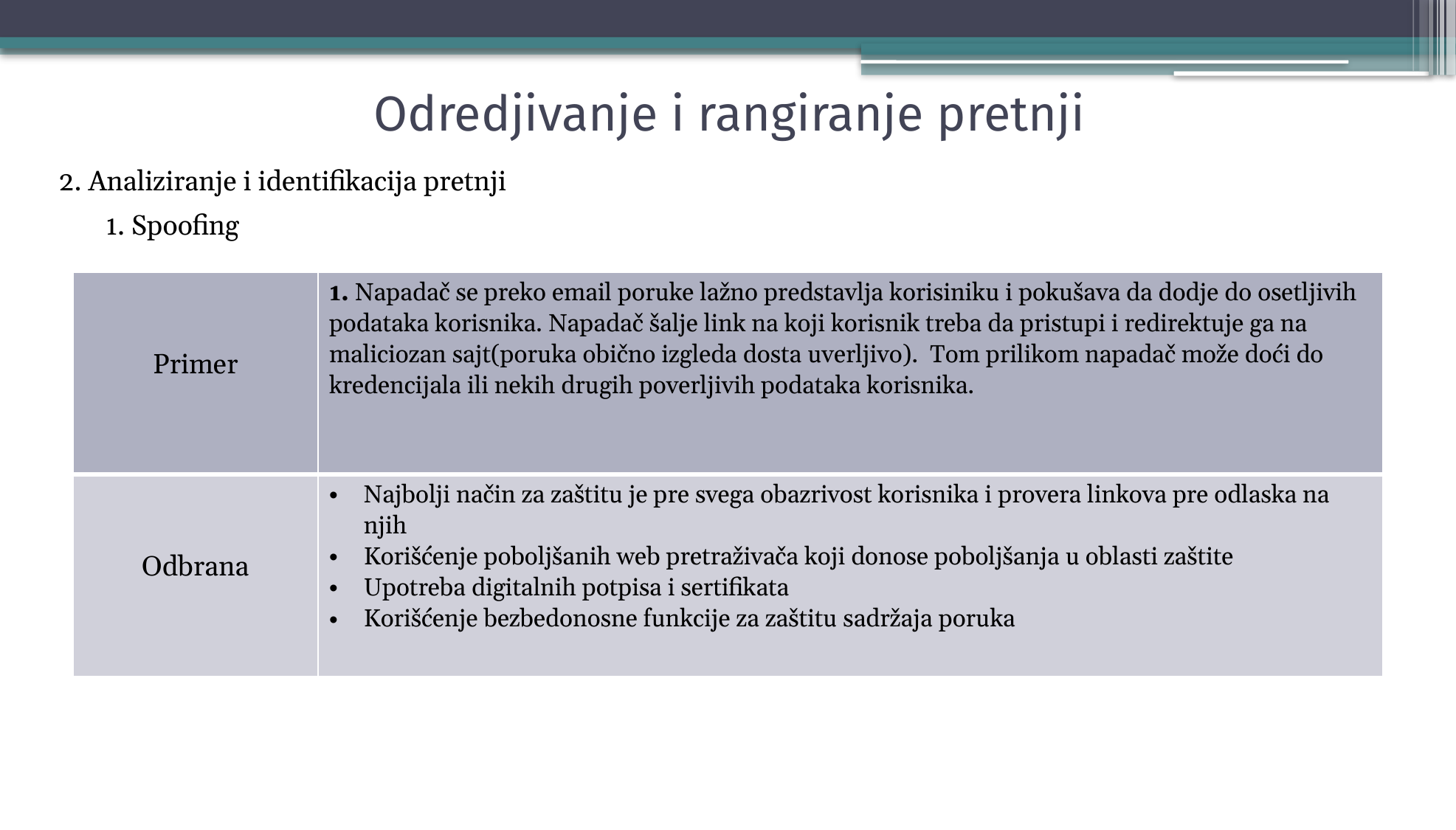

Odredjivanje i rangiranje pretnji
2. Analiziranje i identifikacija pretnji
1. Spoofing
| Primer | 1. Napadač se preko email poruke lažno predstavlja korisiniku i pokušava da dodje do osetljivih podataka korisnika. Napadač šalje link na koji korisnik treba da pristupi i redirektuje ga na maliciozan sajt(poruka obično izgleda dosta uverljivo). Tom prilikom napadač može doći do kredencijala ili nekih drugih poverljivih podataka korisnika. |
| --- | --- |
| Odbrana | Najbolji način za zaštitu je pre svega obazrivost korisnika i provera linkova pre odlaska na njih Korišćenje poboljšanih web pretraživača koji donose poboljšanja u oblasti zaštite Upotreba digitalnih potpisa i sertifikata Korišćenje bezbedonosne funkcije za zaštitu sadržaja poruka |